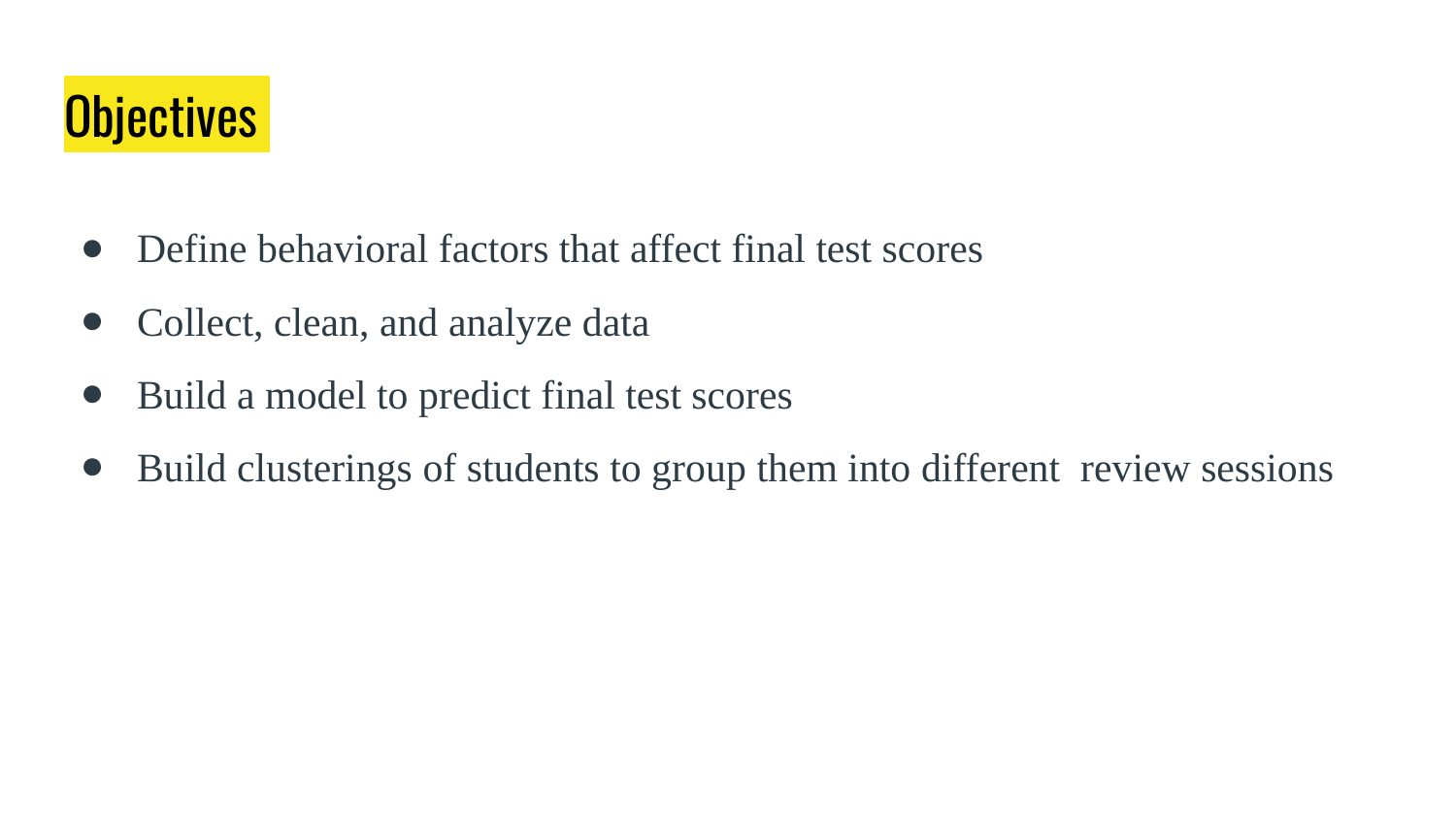

# Objectives

Define behavioral factors that affect final test scores
Collect, clean, and analyze data
Build a model to predict final test scores
Build clusterings of students to group them into different  review sessions